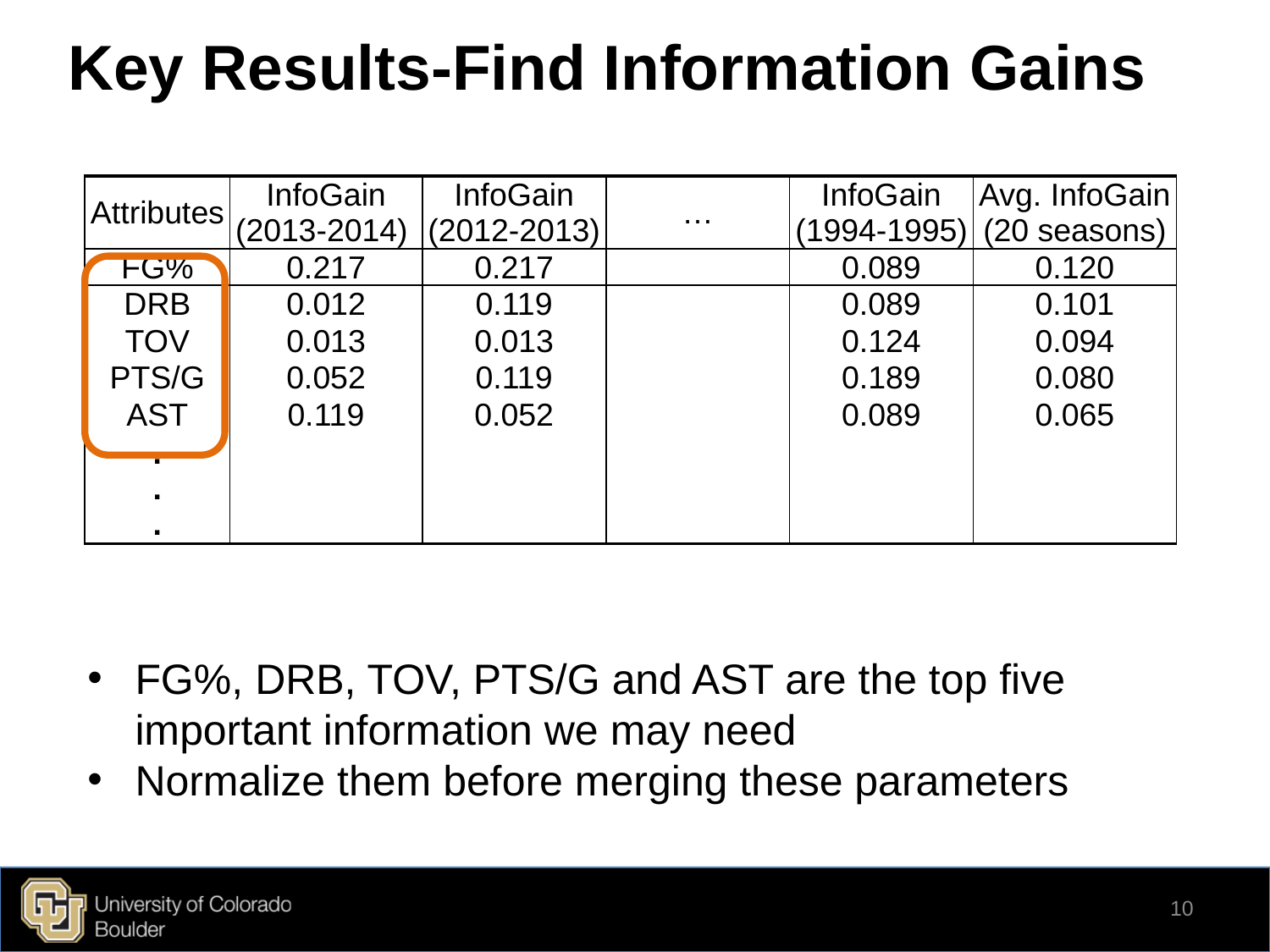

# Key Results-Find Information Gains
| Attributes | InfoGain (2013-2014) | InfoGain (2012-2013) | … | InfoGain (1994-1995) | Avg. InfoGain (20 seasons) |
| --- | --- | --- | --- | --- | --- |
| FG% | 0.217 | 0.217 |  | 0.089 | 0.120 |
| DRB | 0.012 | 0.119 |  | 0.089 | 0.101 |
| TOV | 0.013 | 0.013 |  | 0.124 | 0.094 |
| PTS/G | 0.052 | 0.119 |  | 0.189 | 0.080 |
| AST | 0.119 | 0.052 |  | 0.089 | 0.065 |
| . . . |  |  |  |  |  |
|  |  |  |  |  |  |
|  |  |  |  |  |  |

FG%, DRB, TOV, PTS/G and AST are the top five important information we may need
Normalize them before merging these parameters
10